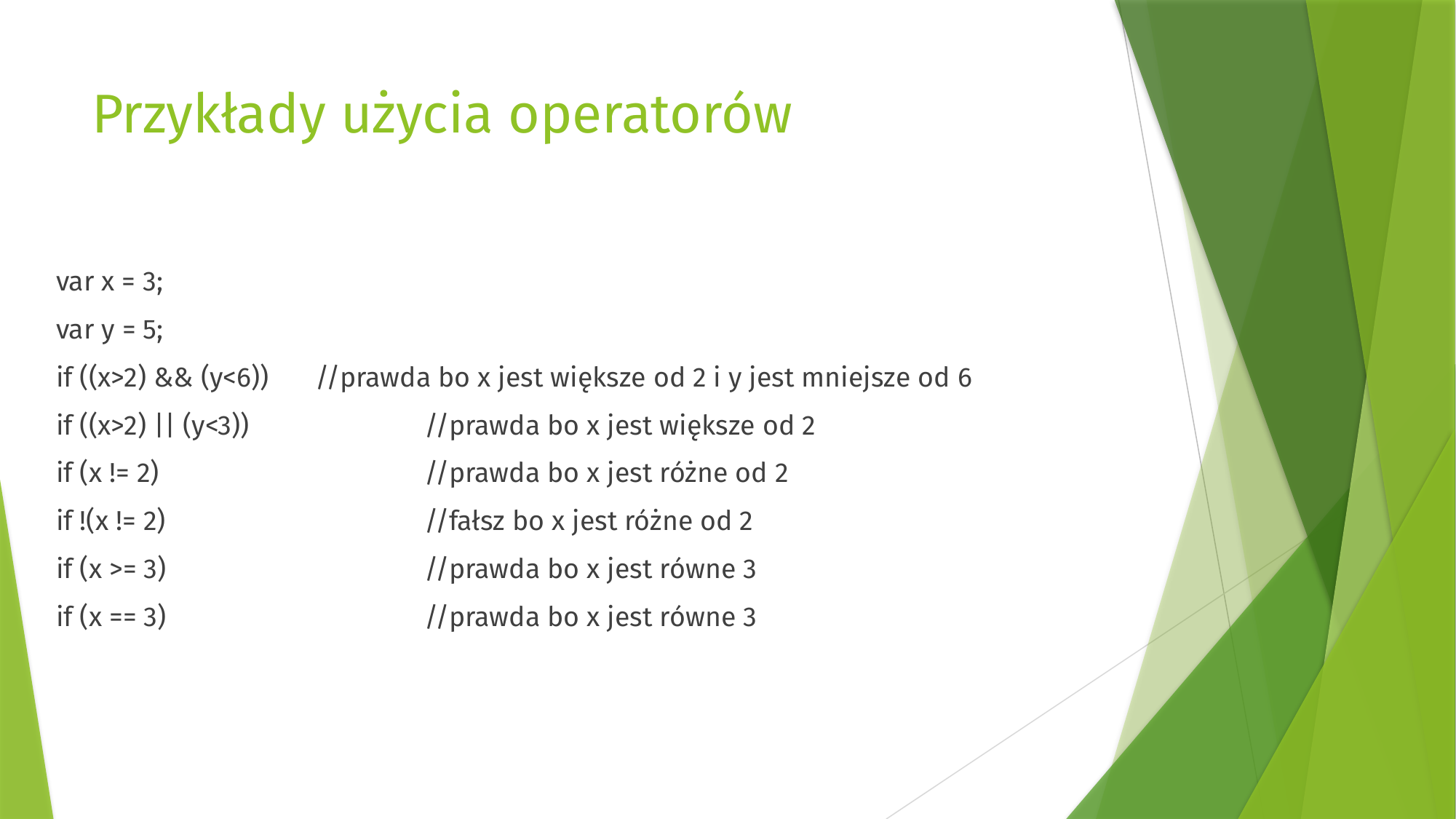

# Przykłady użycia operatorów
var x = 3;
var y = 5;
if ((x>2) && (y<6)) 	//prawda bo x jest większe od 2 i y jest mniejsze od 6
if ((x>2) || (y<3))		//prawda bo x jest większe od 2
if (x != 2)			//prawda bo x jest różne od 2
if !(x != 2)			//fałsz bo x jest różne od 2
if (x >= 3)			//prawda bo x jest równe 3
if (x == 3)			//prawda bo x jest równe 3